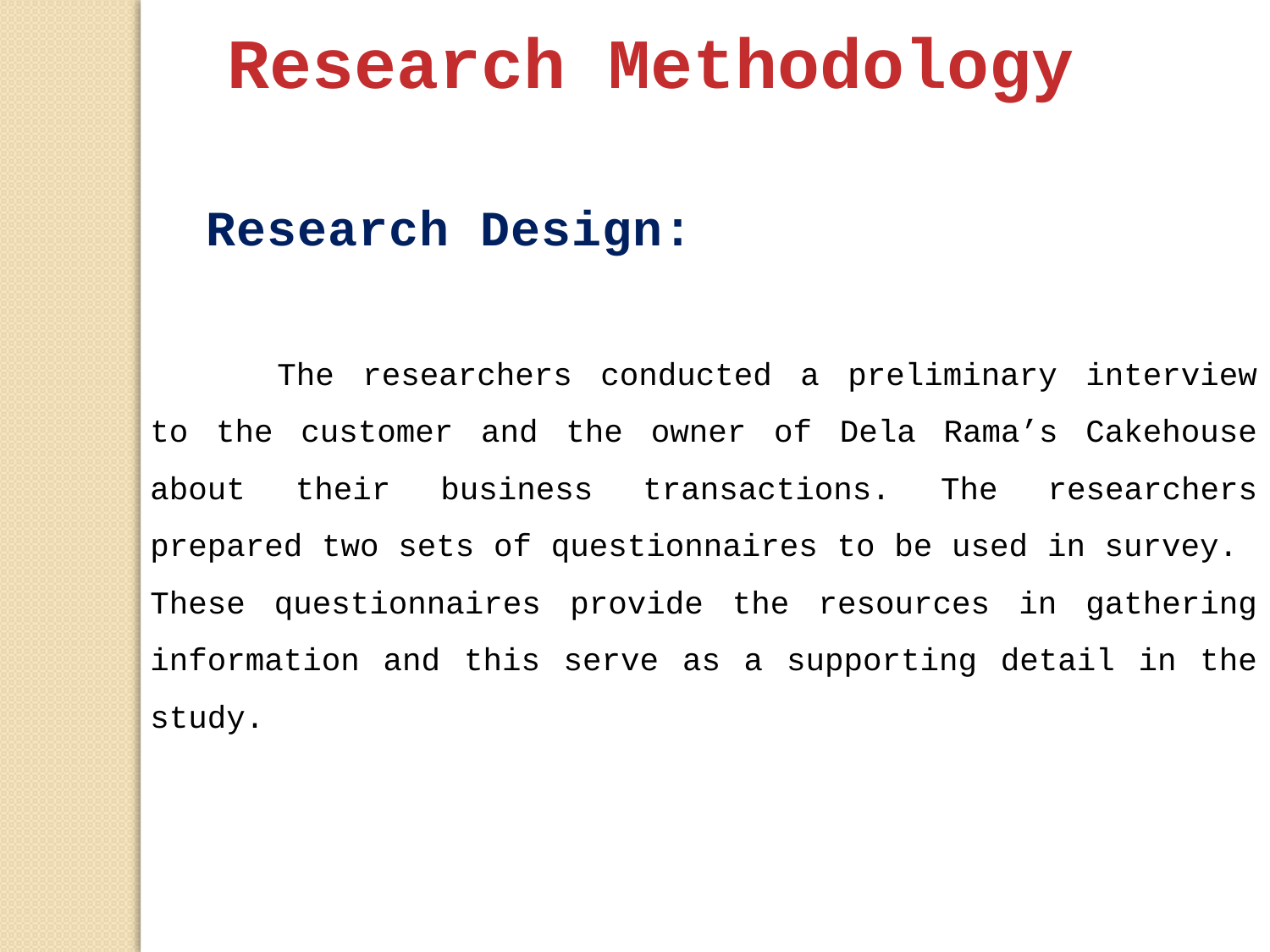

Research Methodology
Research Design:
	The researchers conducted a preliminary interview to the customer and the owner of Dela Rama’s Cakehouse about their business transactions. The researchers prepared two sets of questionnaires to be used in survey.  These questionnaires provide the resources in gathering information and this serve as a supporting detail in the study.